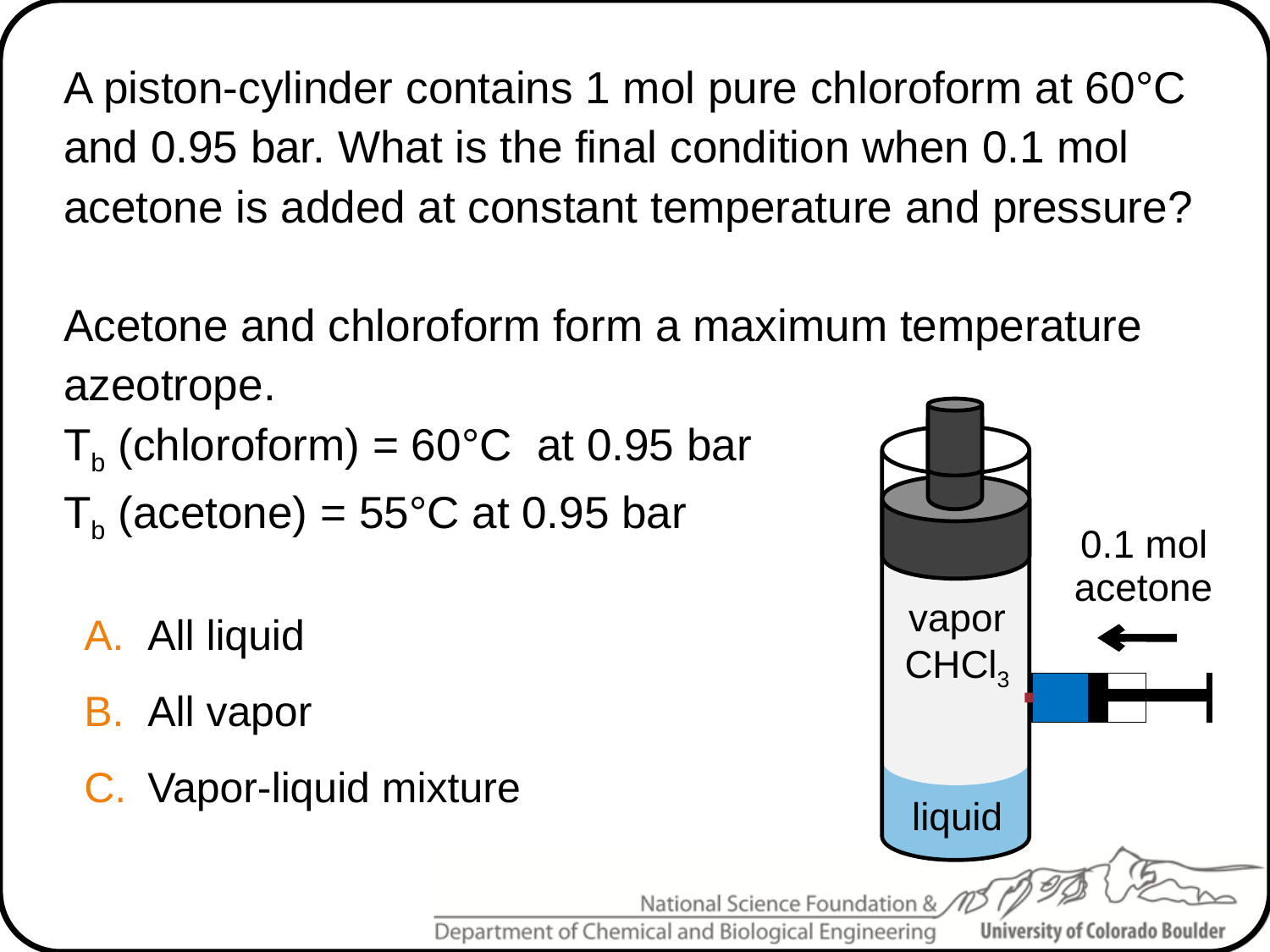

A piston-cylinder contains 1 mol pure chloroform at 60°C and 0.95 bar. What is the final condition when 0.1 mol acetone is added at constant temperature and pressure?

Acetone and chloroform form a maximum temperature azeotrope.
Tb (chloroform) = 60°C  at 0.95 bar
Tb (acetone) = 55°C at 0.95 bar

0.1 mol

acetone
vapor
CHCl3

liquid
All liquid
All vapor
Vapor-liquid mixture